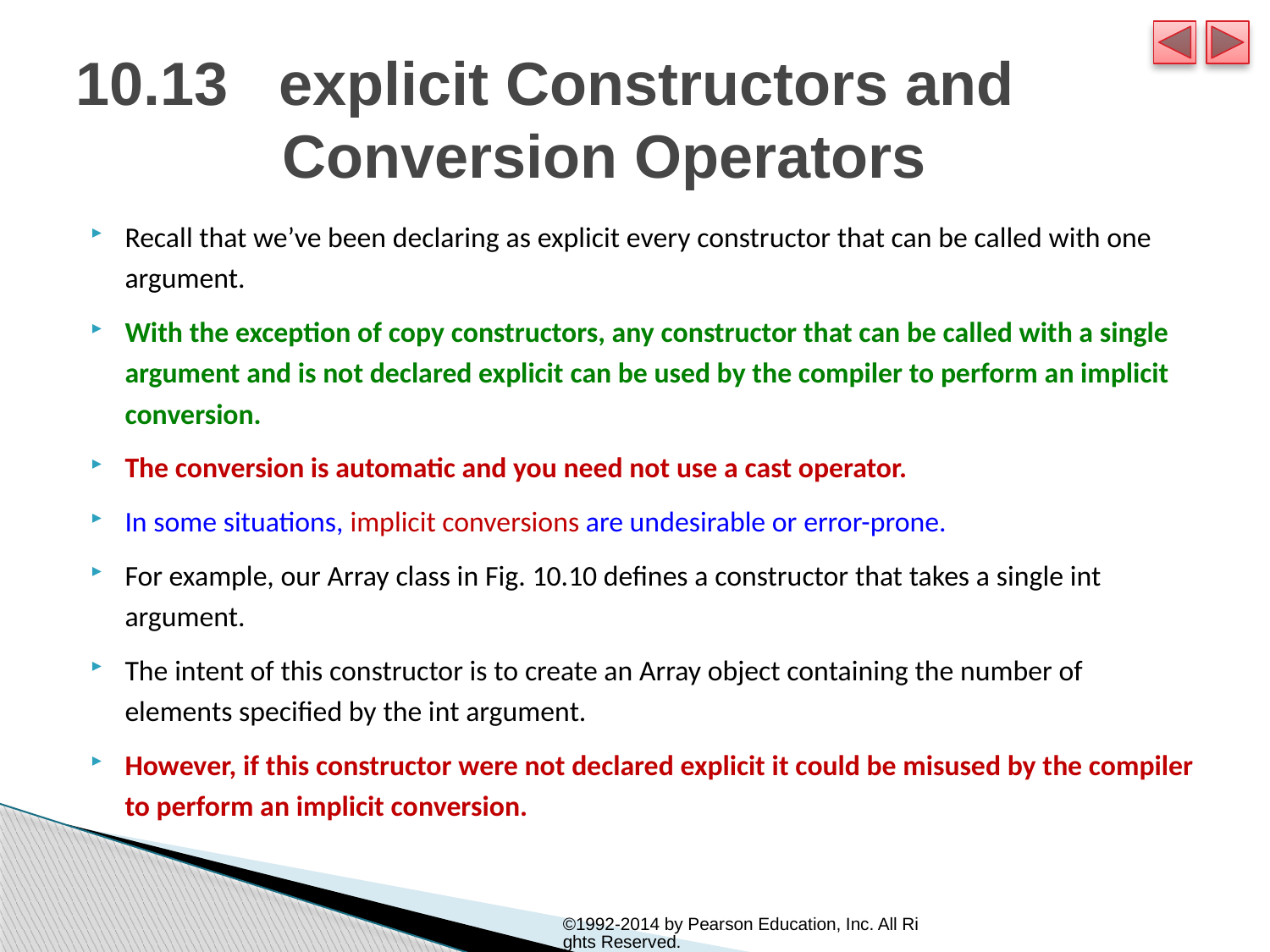

# 10.13   explicit Constructors and Conversion Operators
Recall that we’ve been declaring as explicit every constructor that can be called with one argument.
With the exception of copy constructors, any constructor that can be called with a single argument and is not declared explicit can be used by the compiler to perform an implicit conversion.
The conversion is automatic and you need not use a cast operator.
In some situations, implicit conversions are undesirable or error-prone.
For example, our Array class in Fig. 10.10 defines a constructor that takes a single int argument.
The intent of this constructor is to create an Array object containing the number of elements specified by the int argument.
However, if this constructor were not declared explicit it could be misused by the compiler to perform an implicit conversion.
©1992-2014 by Pearson Education, Inc. All Rights Reserved.